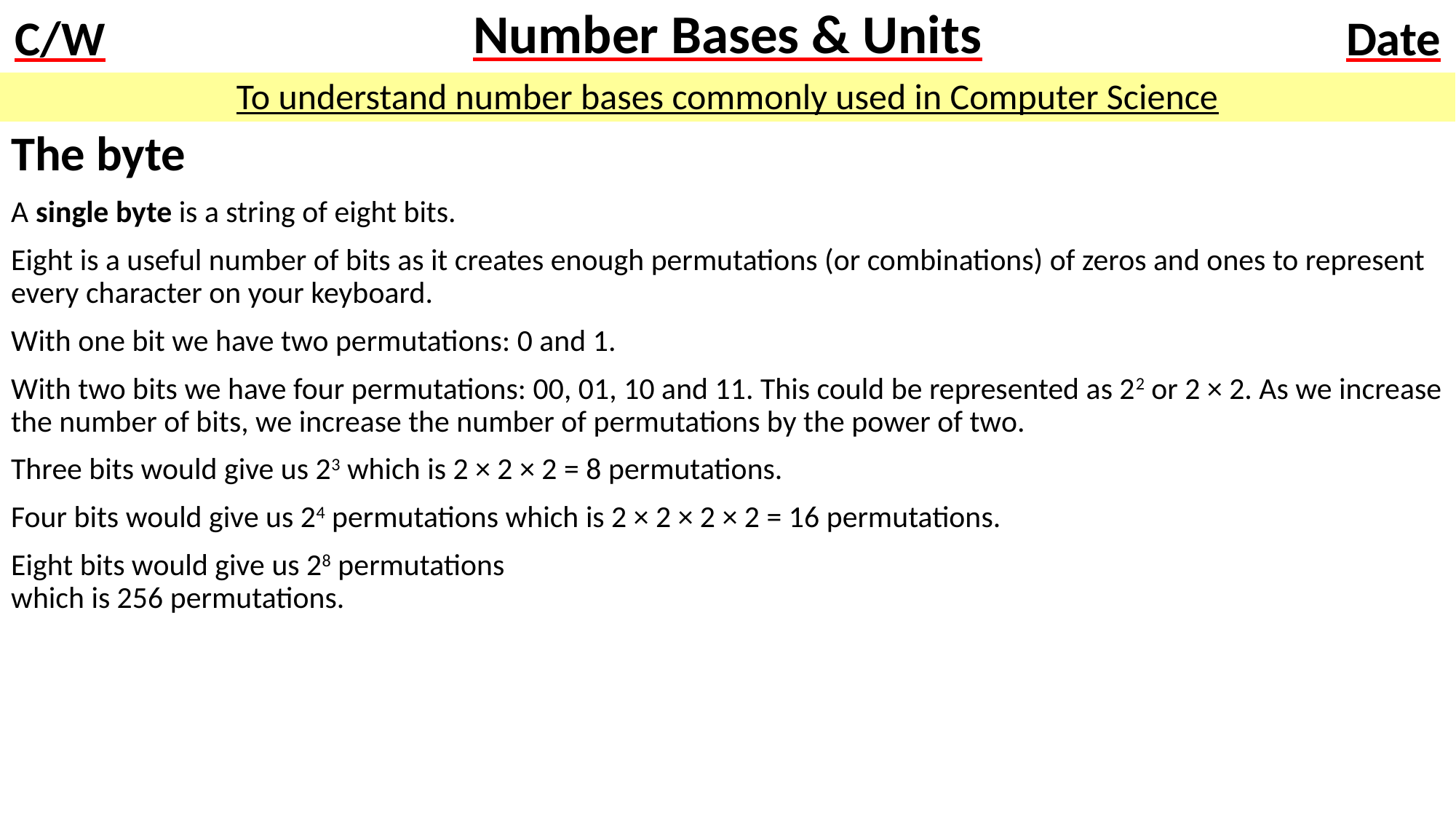

# Number Bases & Units
To understand number bases commonly used in Computer Science

The byte
A single byte is a string of eight bits.
Eight is a useful number of bits as it creates enough permutations (or combinations) of zeros and ones to represent every character on your keyboard.
With one bit we have two permutations: 0 and 1.
With two bits we have four permutations: 00, 01, 10 and 11. This could be represented as 22 or 2 × 2. As we increase the number of bits, we increase the number of permutations by the power of two.
Three bits would give us 23 which is 2 × 2 × 2 = 8 permutations.
Four bits would give us 24 permutations which is 2 × 2 × 2 × 2 = 16 permutations.
Eight bits would give us 28 permutations
which is 256 permutations.